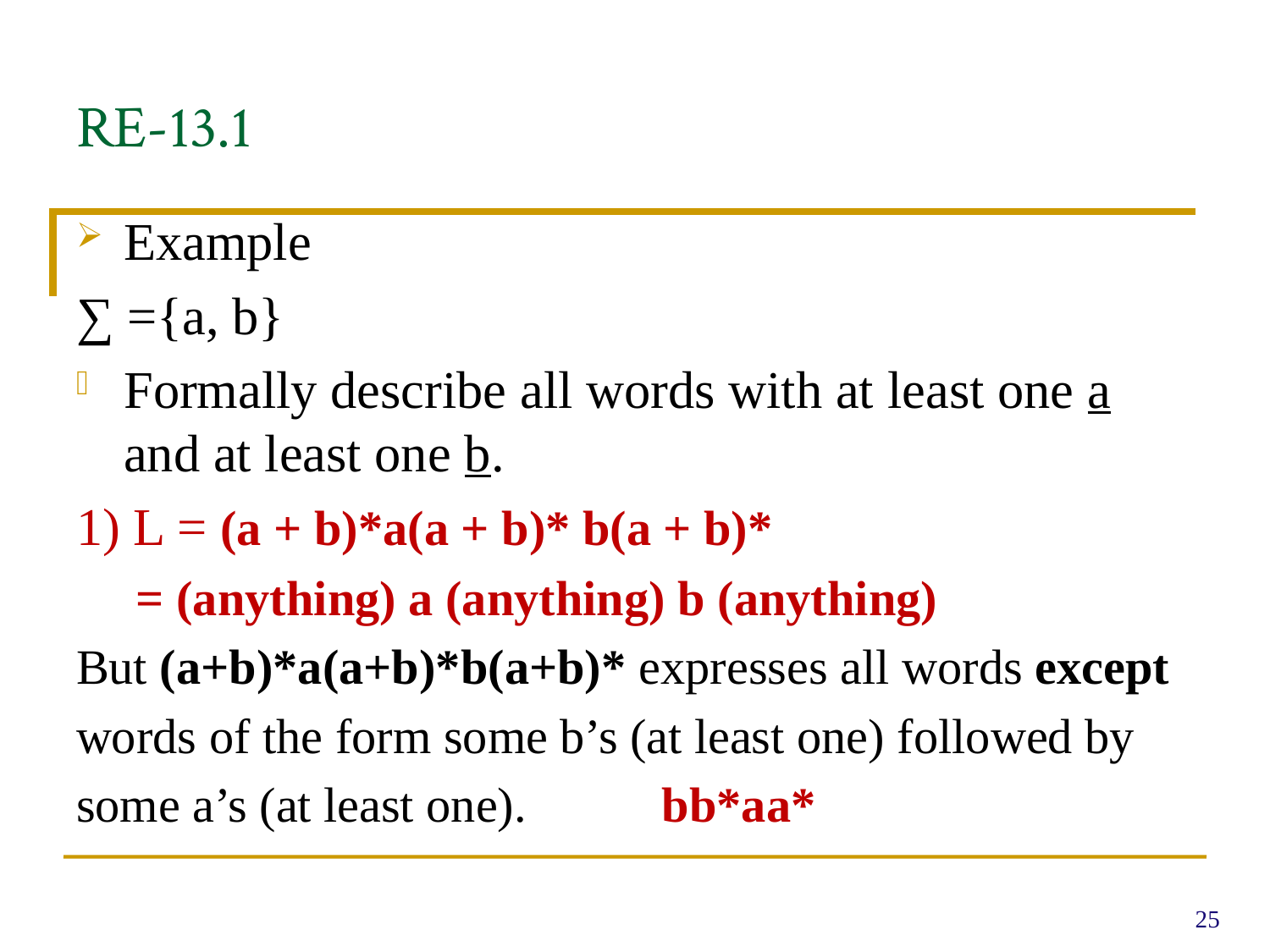

# RE-13.1
Example
∑ ={a, b}
Formally describe all words with at least one a and at least one b.
1) L = (a + b)*a(a + b)* b(a + b)*
	 = (anything) a (anything) b (anything)
But (a+b)*a(a+b)*b(a+b)* expresses all words except
words of the form some b’s (at least one) followed by
some a’s (at least one).           bb*aa*
25